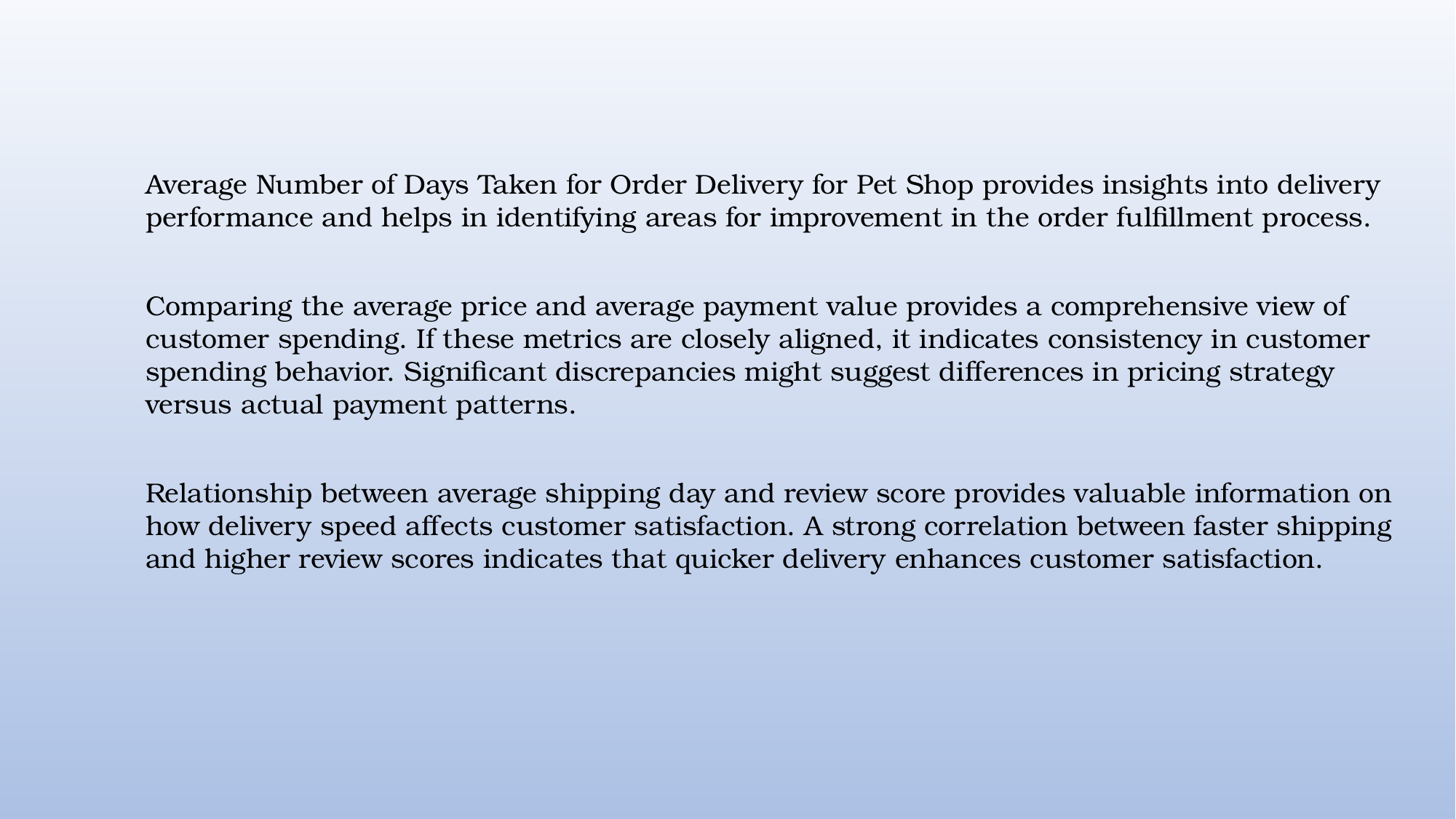

Average Number of Days Taken for Order Delivery for Pet Shop provides insights into delivery performance and helps in identifying areas for improvement in the order fulfillment process.
Comparing the average price and average payment value provides a comprehensive view of customer spending. If these metrics are closely aligned, it indicates consistency in customer spending behavior. Significant discrepancies might suggest differences in pricing strategy versus actual payment patterns.
Relationship between average shipping day and review score provides valuable information on how delivery speed affects customer satisfaction. A strong correlation between faster shipping and higher review scores indicates that quicker delivery enhances customer satisfaction.